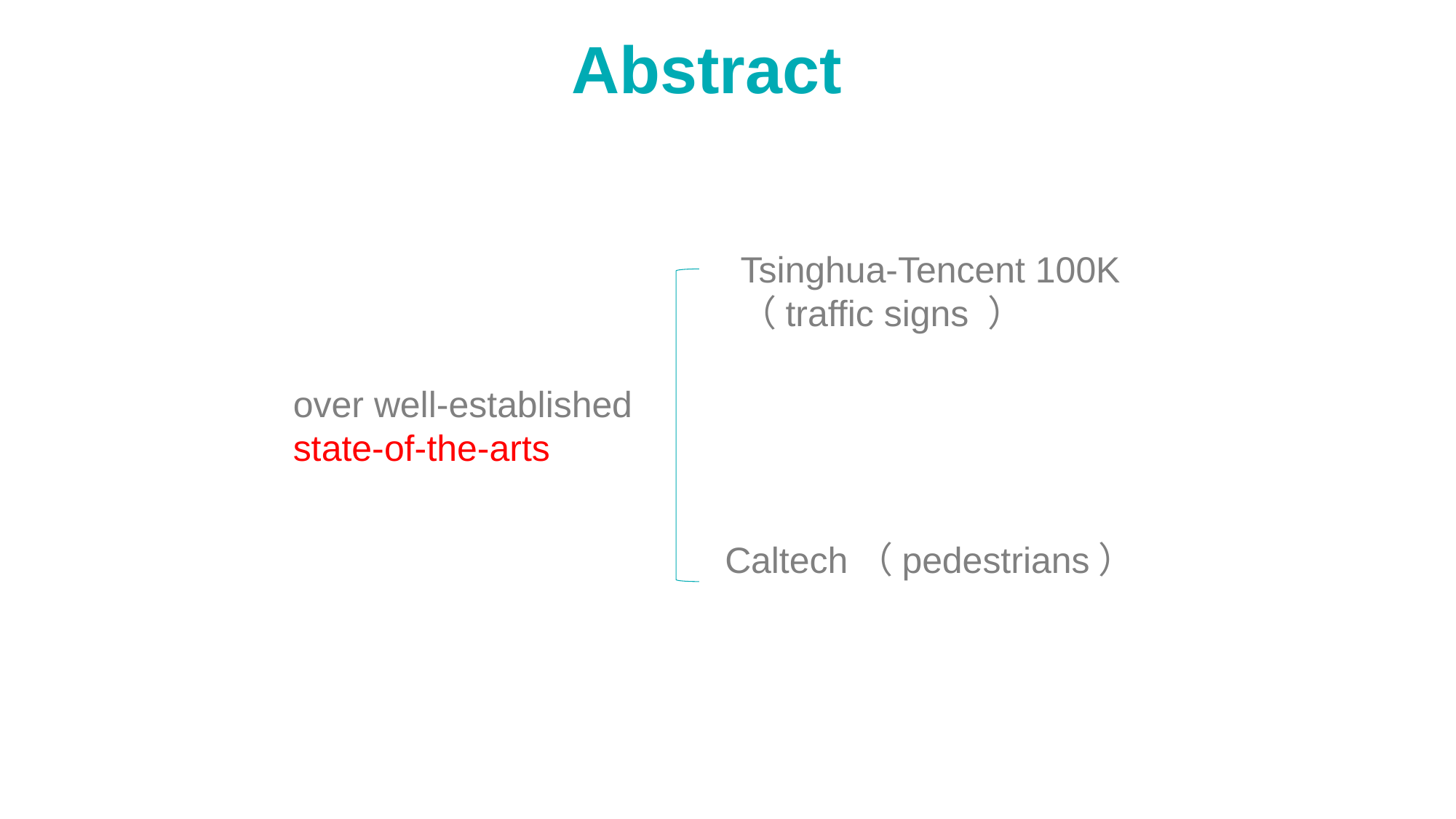

Abstract
Tsinghua-Tencent 100K
（traffic signs ）

over well-established
state-of-the-arts
Caltech（pedestrians）